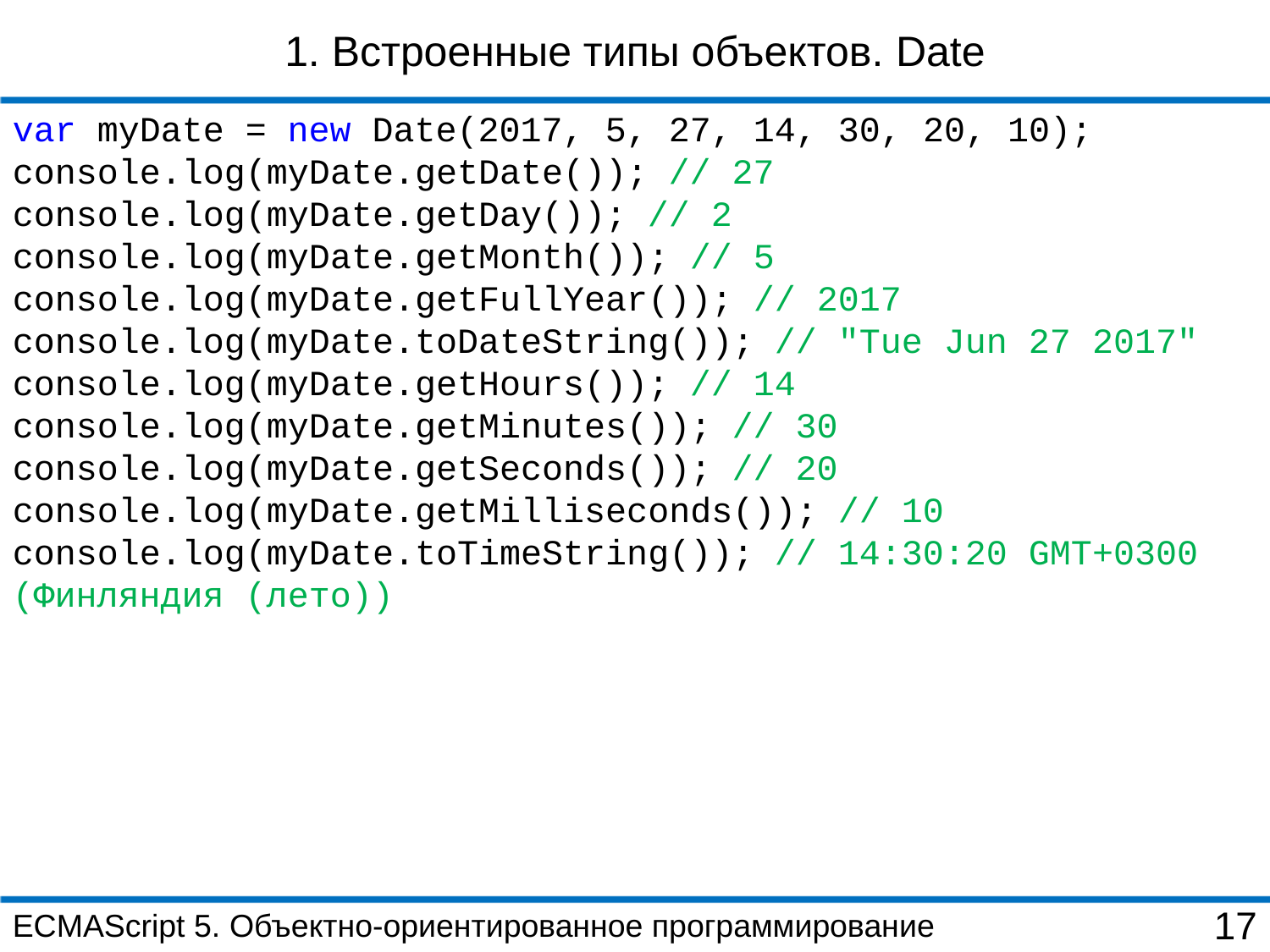

1. Встроенные типы объектов. Date
var myDate = new Date(2017, 5, 27, 14, 30, 20, 10);
console.log(myDate.getDate()); // 27
console.log(myDate.getDay()); // 2
console.log(myDate.getMonth()); // 5
console.log(myDate.getFullYear()); // 2017
console.log(myDate.toDateString()); // "Tue Jun 27 2017"
console.log(myDate.getHours()); // 14
console.log(myDate.getMinutes()); // 30
console.log(myDate.getSeconds()); // 20
console.log(myDate.getMilliseconds()); // 10
console.log(myDate.toTimeString()); // 14:30:20 GMT+0300 (Финляндия (лето))
ECMAScript 5. Объектно-ориентированное программирование
17